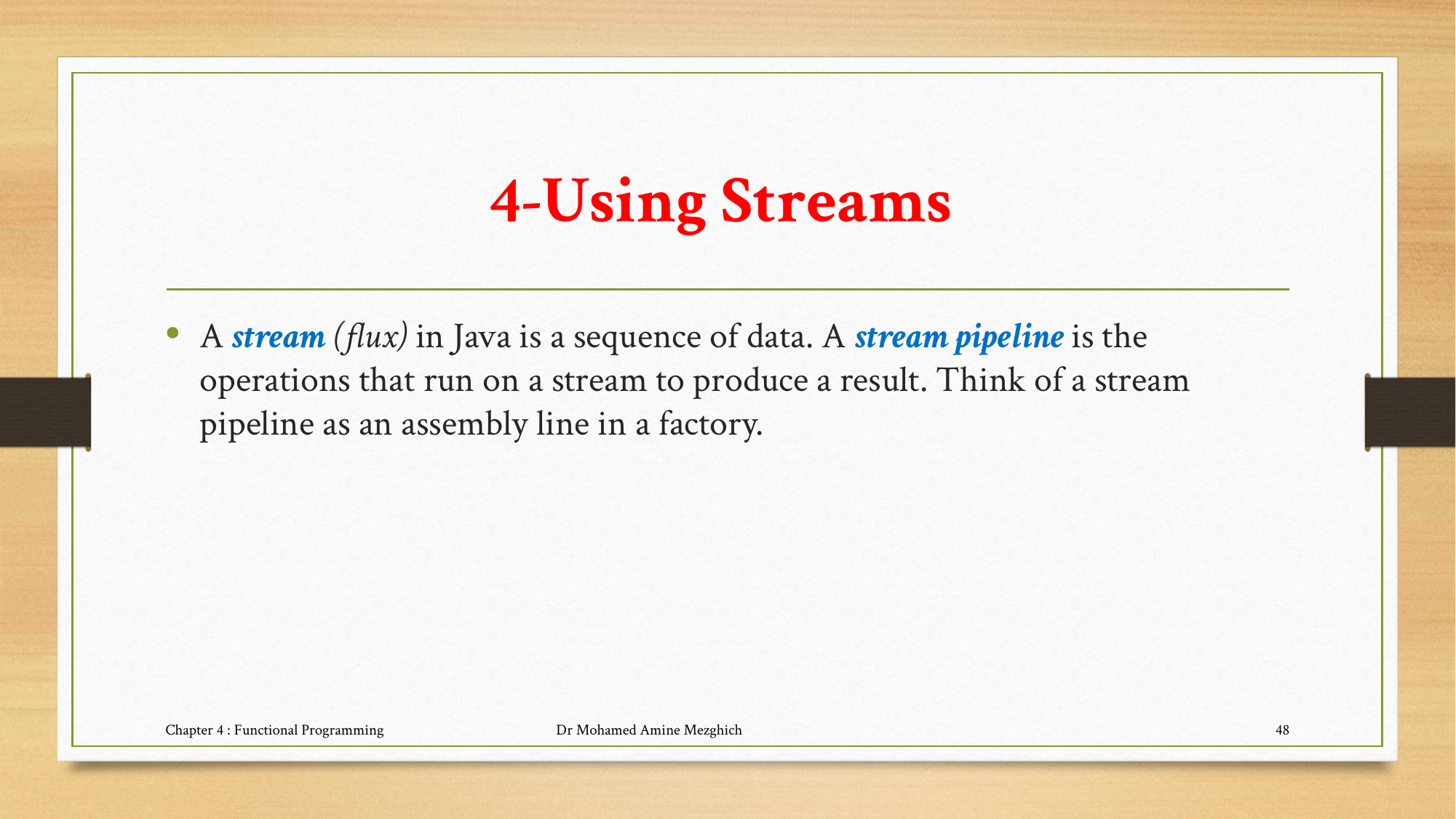

# 4-Using Streams
A stream (flux) in Java is a sequence of data. A stream pipeline is the operations that run on a stream to produce a result. Think of a stream pipeline as an assembly line in a factory.
Chapter 4 : Functional Programming                                                  Dr Mohamed Amine Mezghich
48